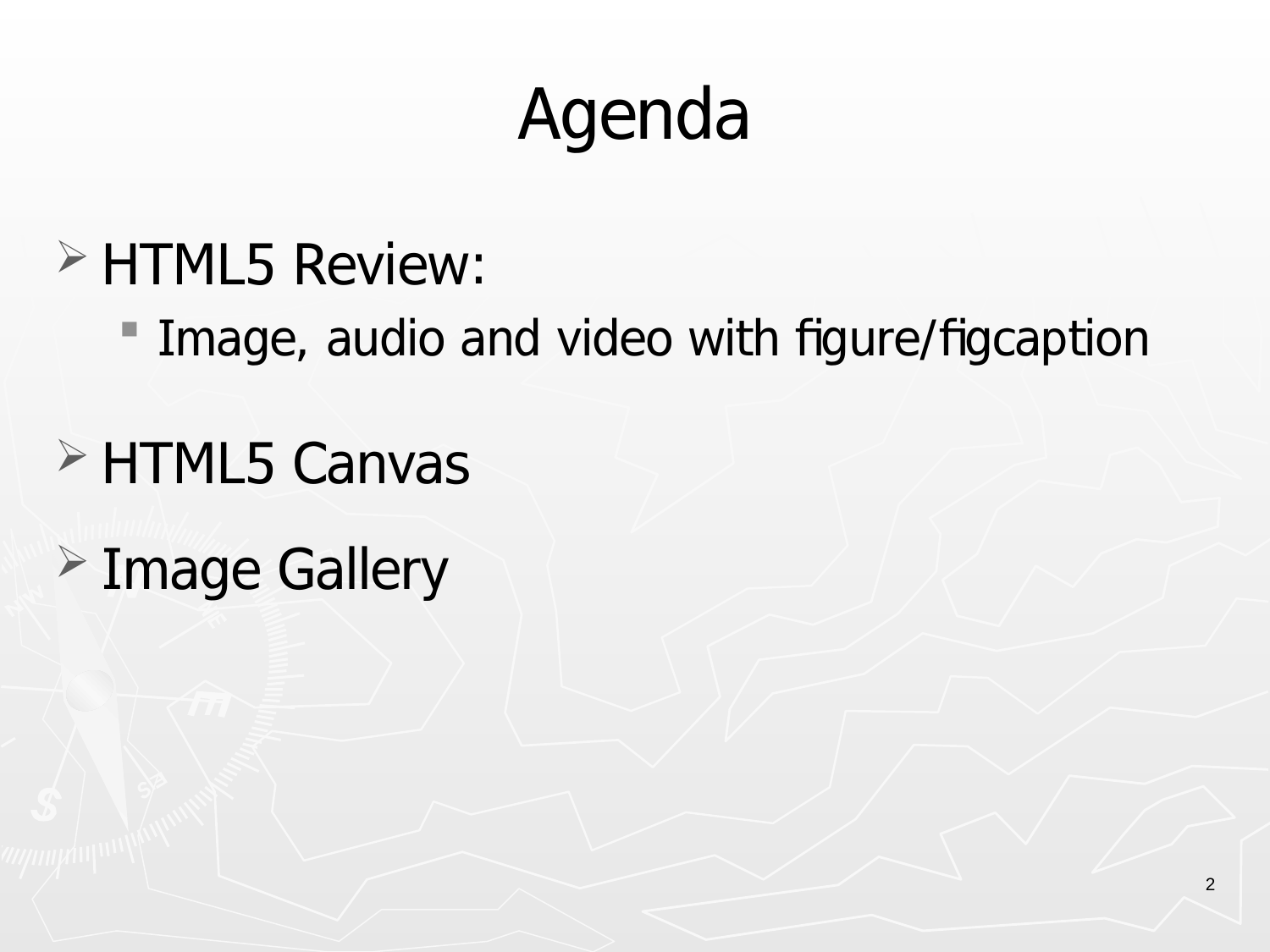

# Agenda
HTML5 Review:
Image, audio and video with figure/figcaption

HTML5 Canvas

Image Gallery
2